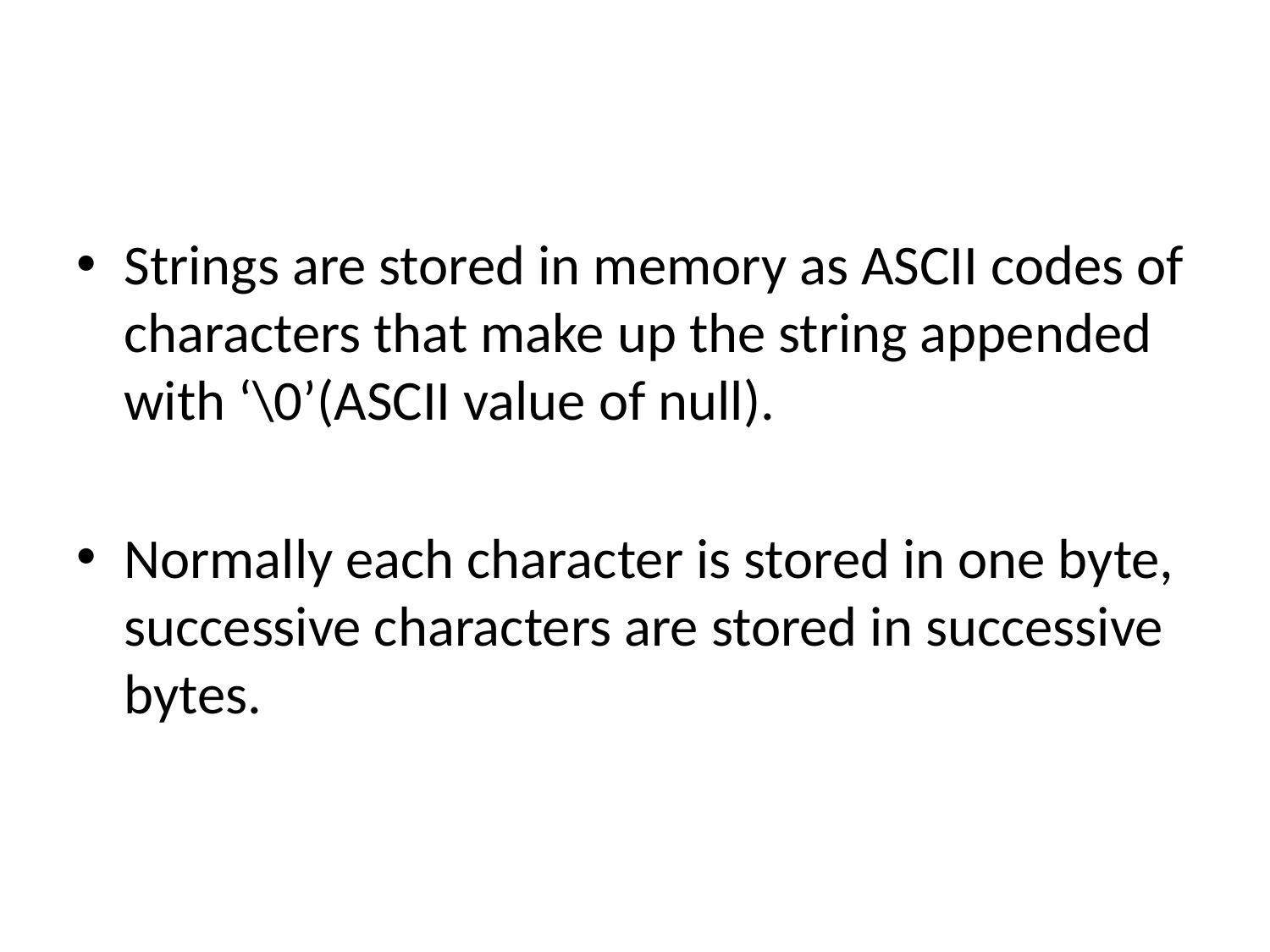

#
Strings are stored in memory as ASCII codes of characters that make up the string appended with ‘\0’(ASCII value of null).

Normally each character is stored in one byte, successive characters are stored in successive bytes.